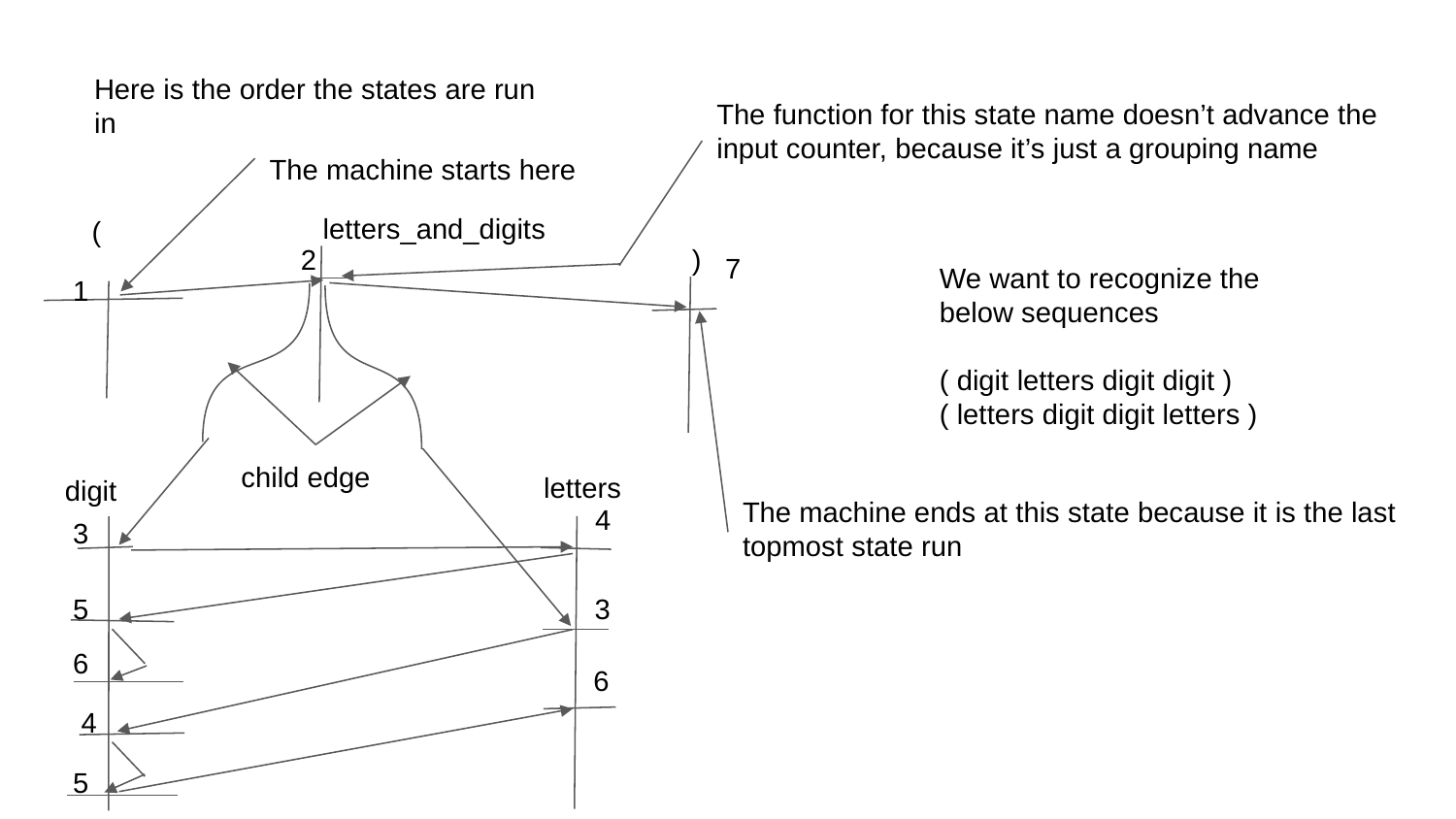

Here is the order the states are run in
The function for this state name doesn’t advance the input counter, because it’s just a grouping name
The machine starts here
letters_and_digits
(
2
)
7
We want to recognize the below sequences
( digit letters digit digit )
( letters digit digit letters )
1
child edge
letters
digit
The machine ends at this state because it is the last topmost state run
4
3
5
3
6
6
4
5